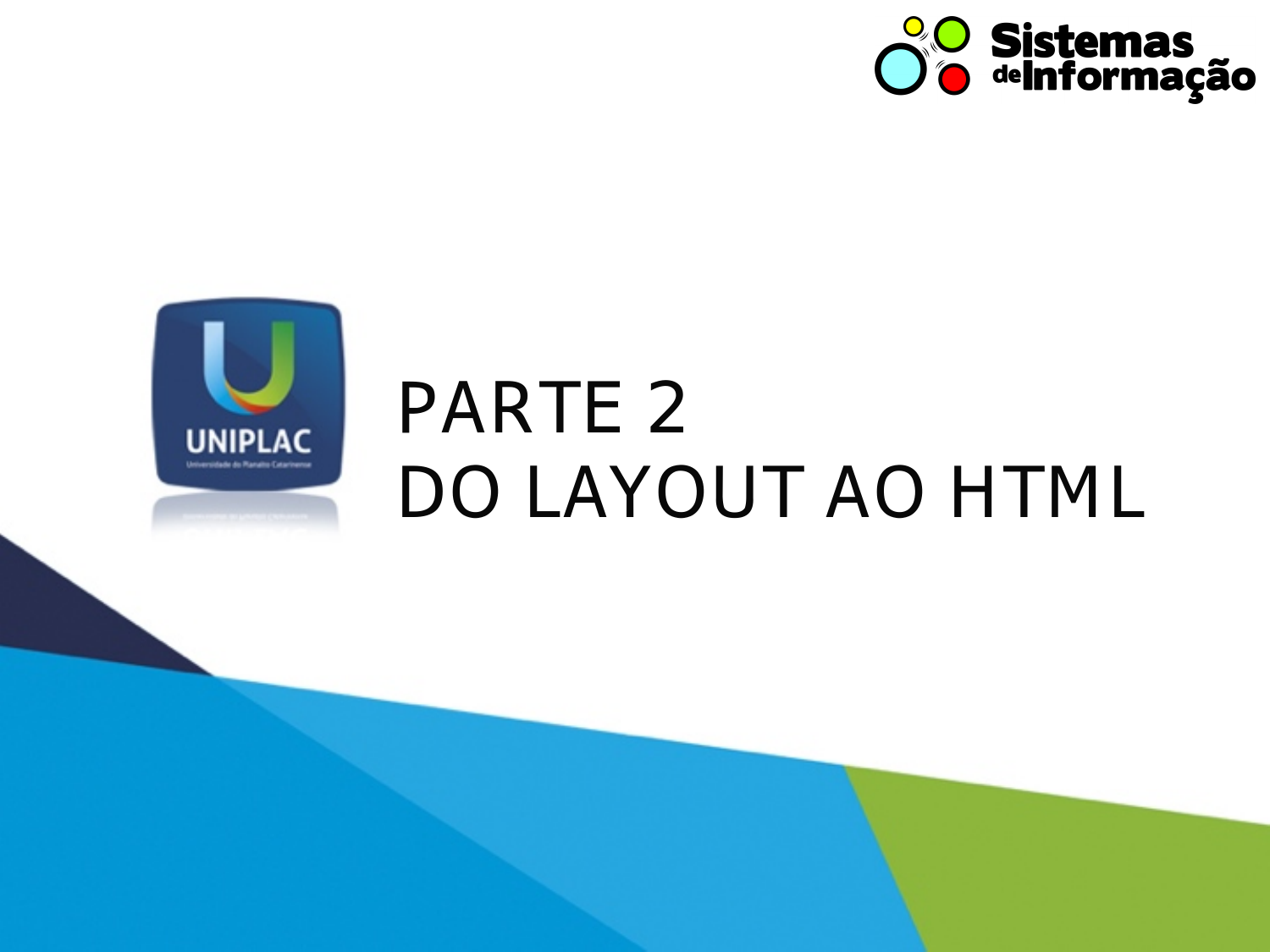

# Parte 2 Do layout ao html